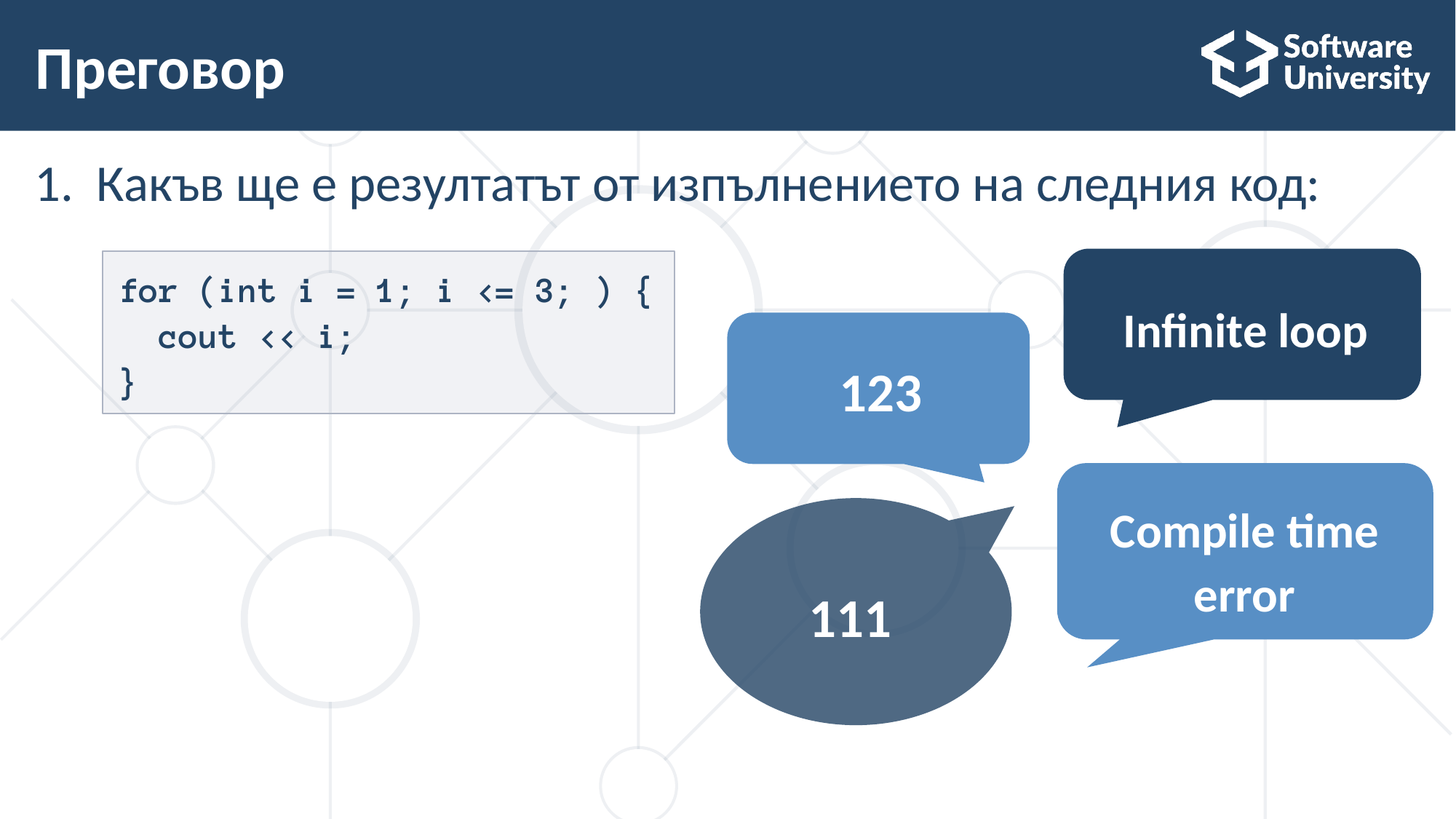

# Преговор
Какъв ще е резултатът от изпълнението на следния код:

Infinite loop
for (int i = 1; i <= 3; ) {
  cout << i;
}

123

Compile time error

111